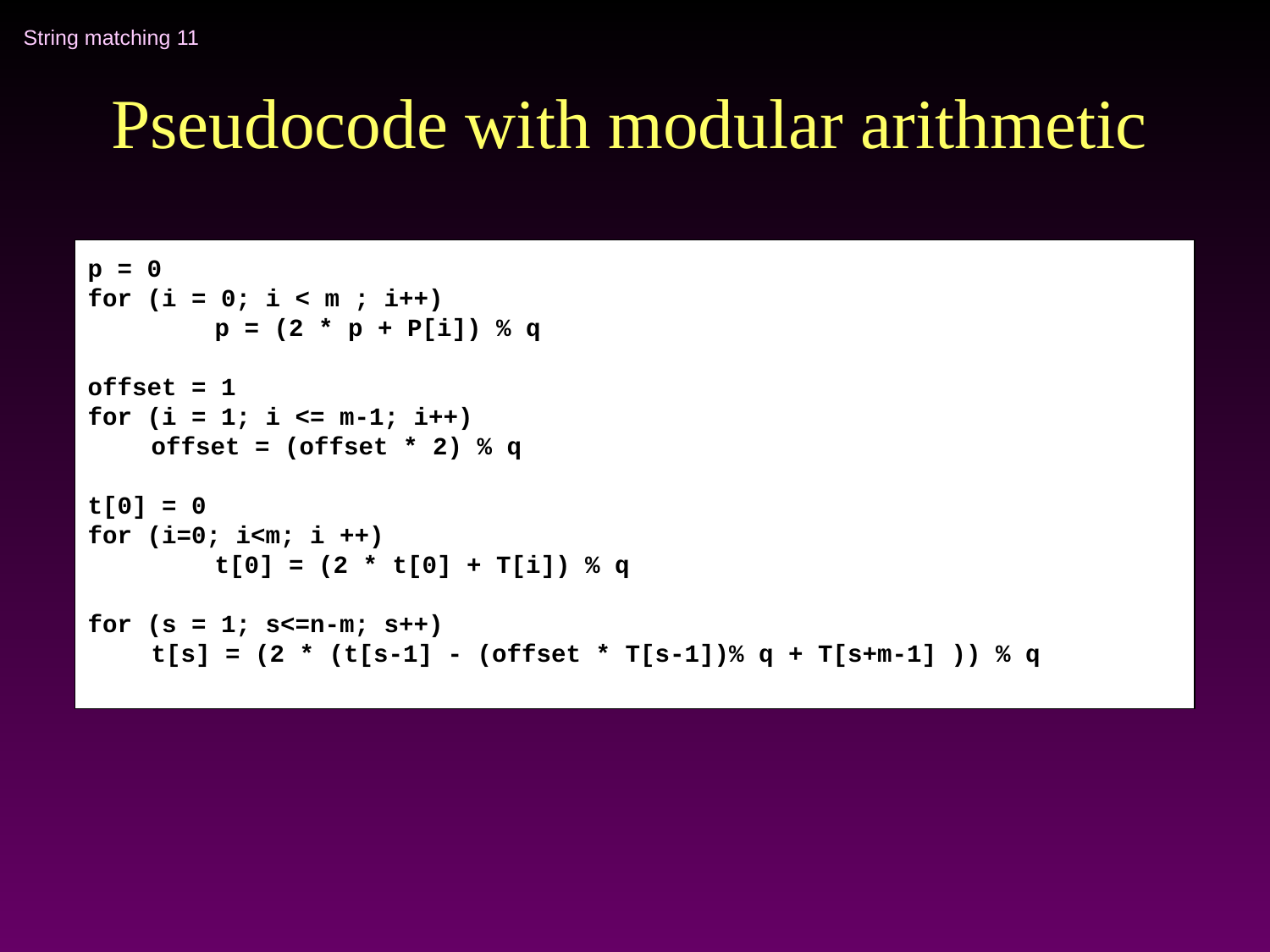

# Pseudocode with modular arithmetic
p = 0
for (i = 0; i < m ; i++)
	p = (2 * p + P[i]) % q

offset = 1
for (i = 1; i <= m-1; i++)
offset = (offset * 2) % q

t[0] = 0
for (i=0; i<m; i ++)
	t[0] = (2 * t[0] + T[i]) % q

for (s = 1; s<=n-m; s++)
t[s] = (2 * (t[s-1] - (offset * T[s-1])% q + T[s+m-1] )) % q